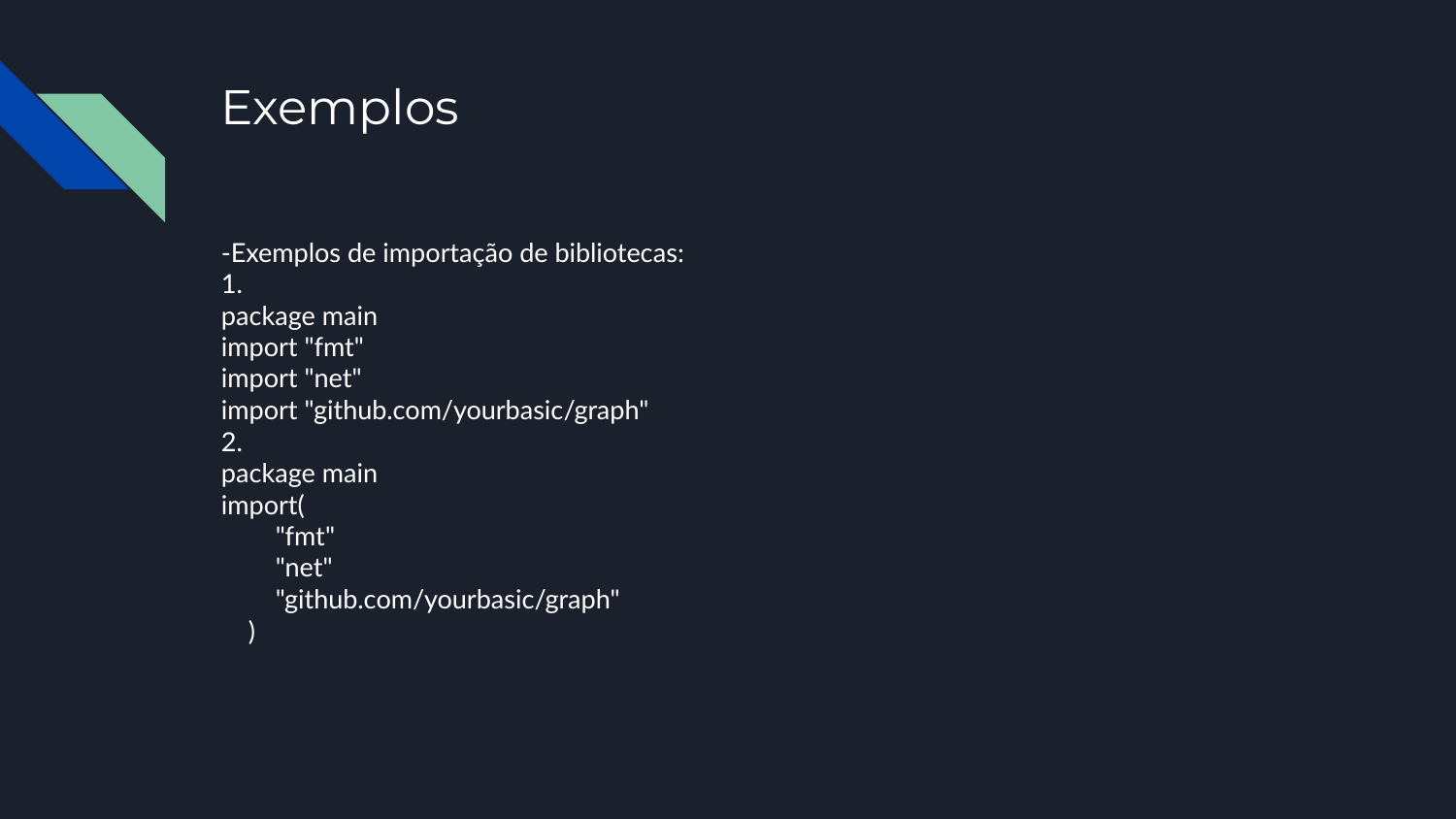

# Exemplos
-Exemplos de importação de bibliotecas:
1.
package main
import "fmt"
import "net"
import "github.com/yourbasic/graph"
2.
package main
import(
        "fmt"
        "net"
        "github.com/yourbasic/graph"
    )